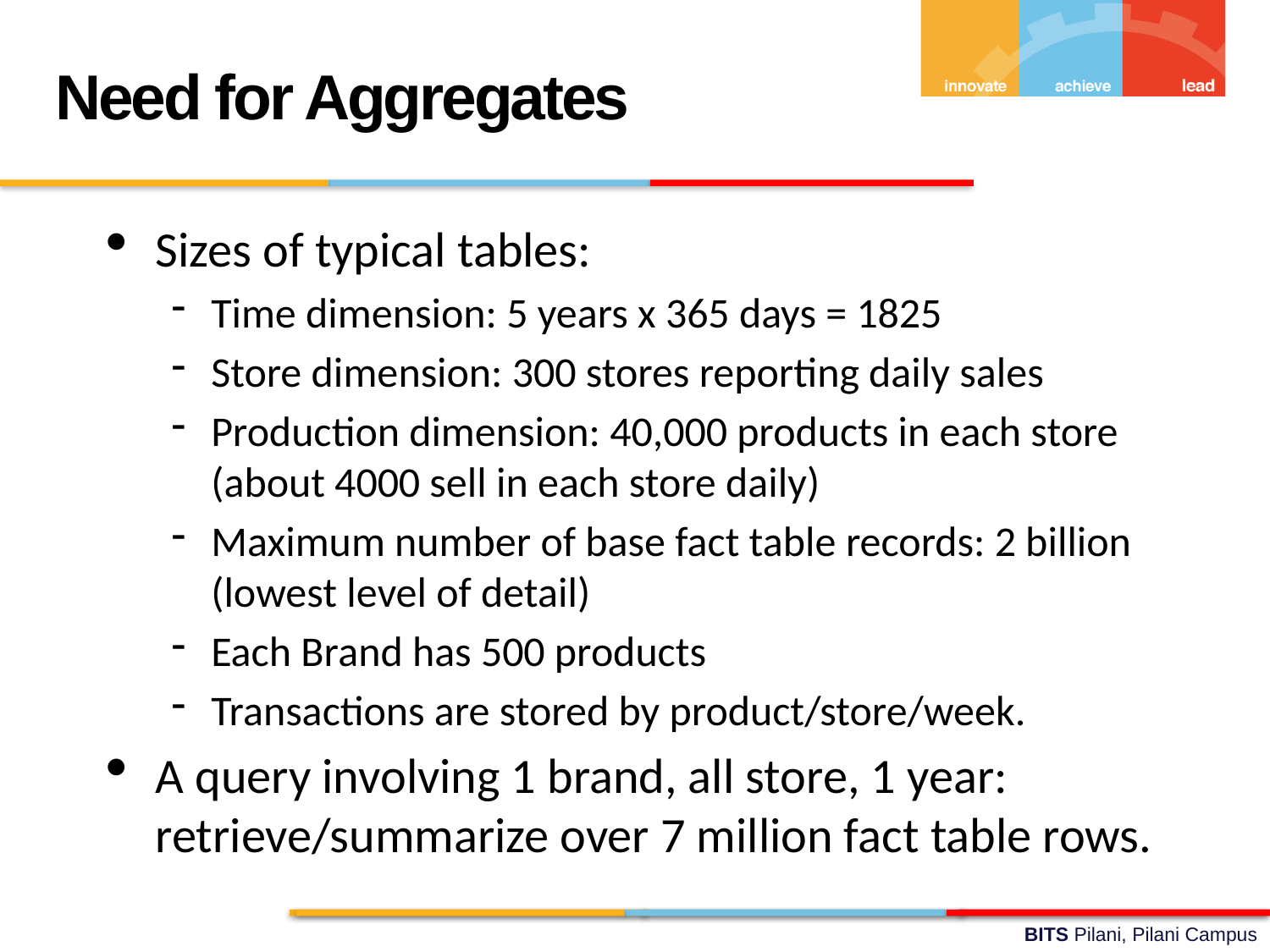

Need for Aggregates

Sizes of typical tables:
Time dimension: 5 years x 365 days = 1825
Store dimension: 300 stores reporting daily sales
Production dimension: 40,000 products in each store (about 4000 sell in each store daily)
Maximum number of base fact table records: 2 billion (lowest level of detail)
Each Brand has 500 products
Transactions are stored by product/store/week.
A query involving 1 brand, all store, 1 year: retrieve/summarize over 7 million fact table rows.